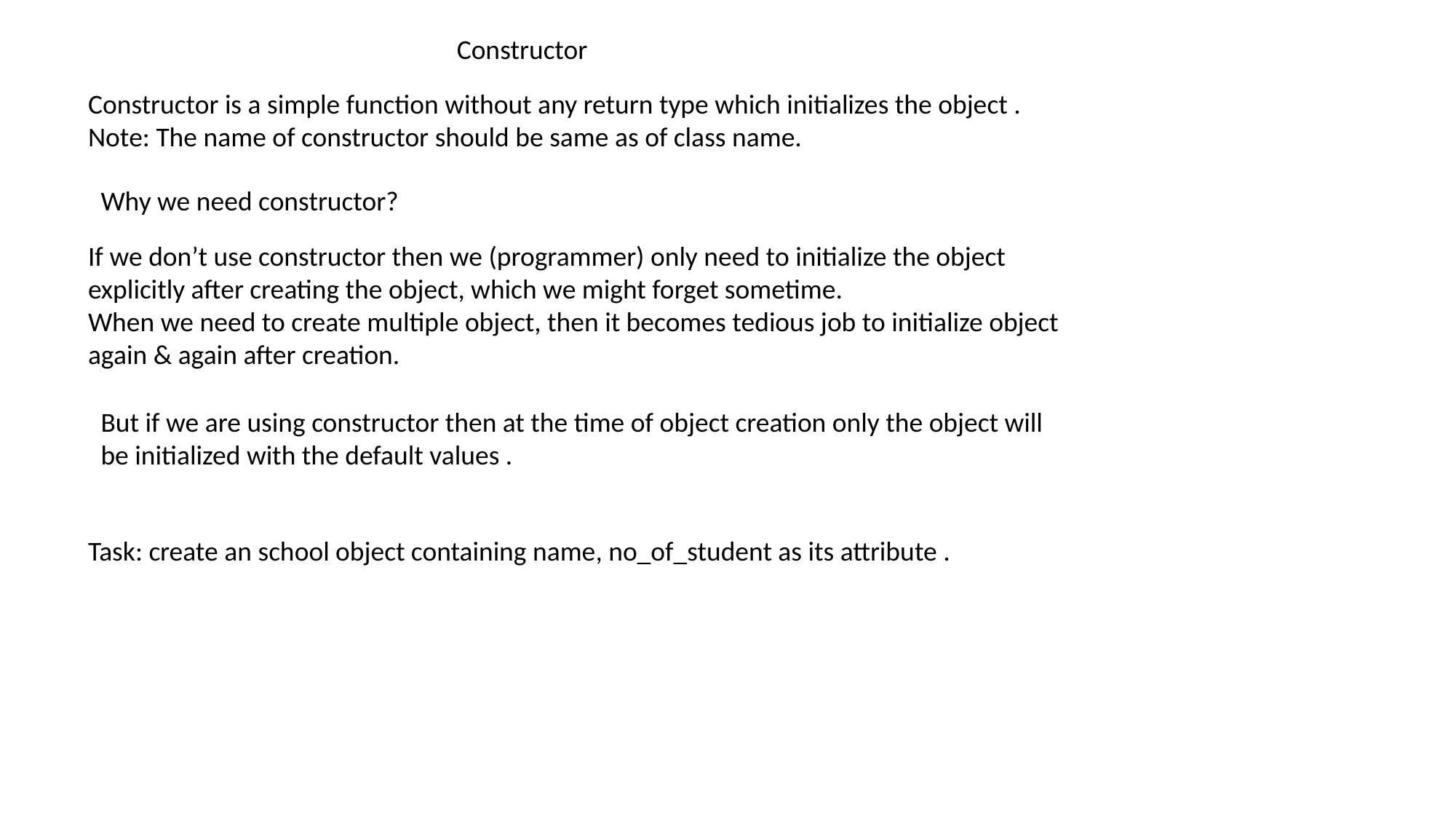

Constructor
Constructor is a simple function without any return type which initializes the object .
Note: The name of constructor should be same as of class name.

Why we need constructor?
If we don’t use constructor then we (programmer) only need to initialize the object explicitly after creating the object, which we might forget sometime.
When we need to create multiple object, then it becomes tedious job to initialize object again & again after creation.
But if we are using constructor then at the time of object creation only the object will be initialized with the default values .

Task: create an school object containing name, no_of_student as its attribute .